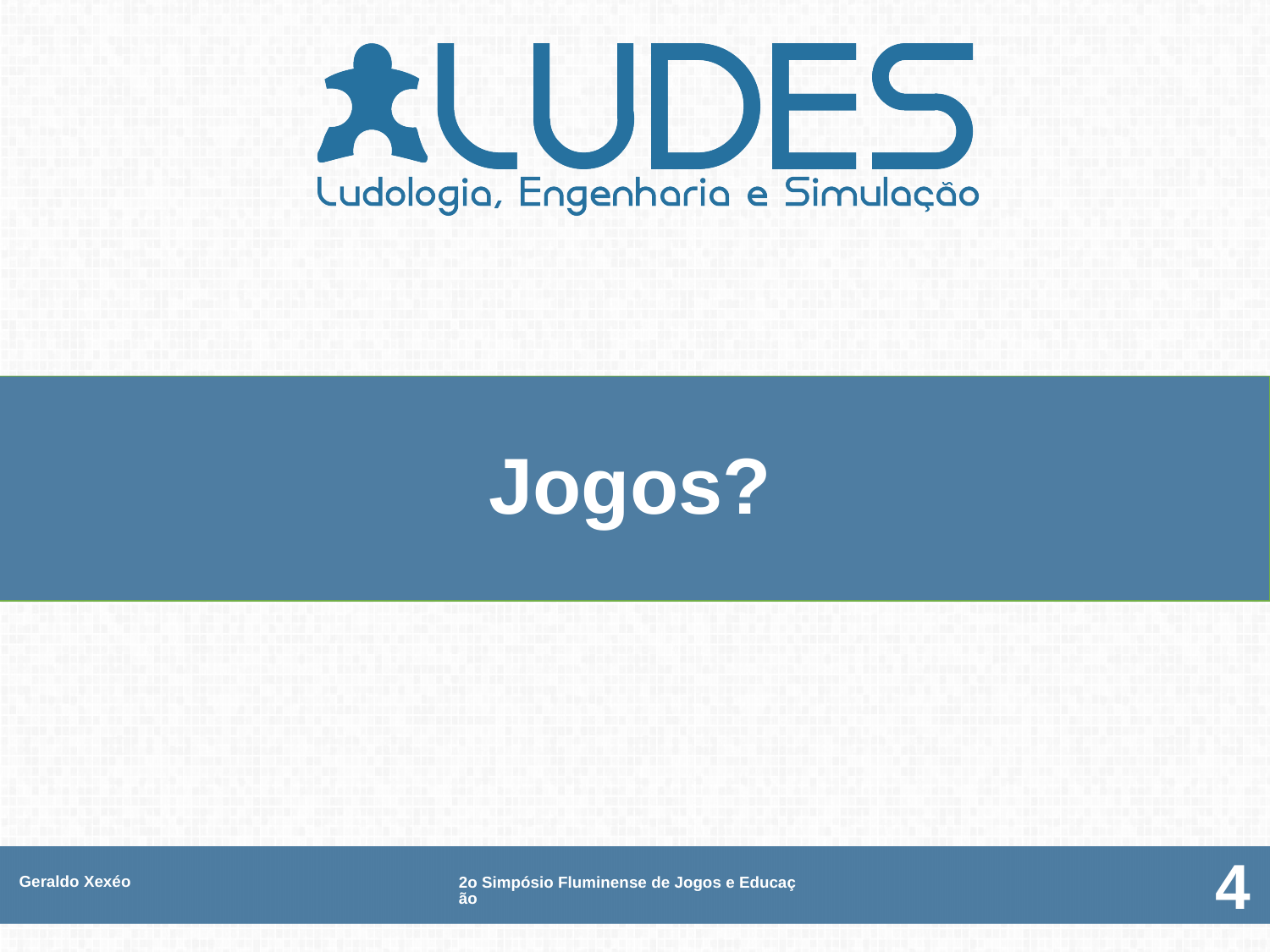

# Jogos?

Geraldo Xexéo
2o Simpósio Fluminense de Jogos e Educação
4